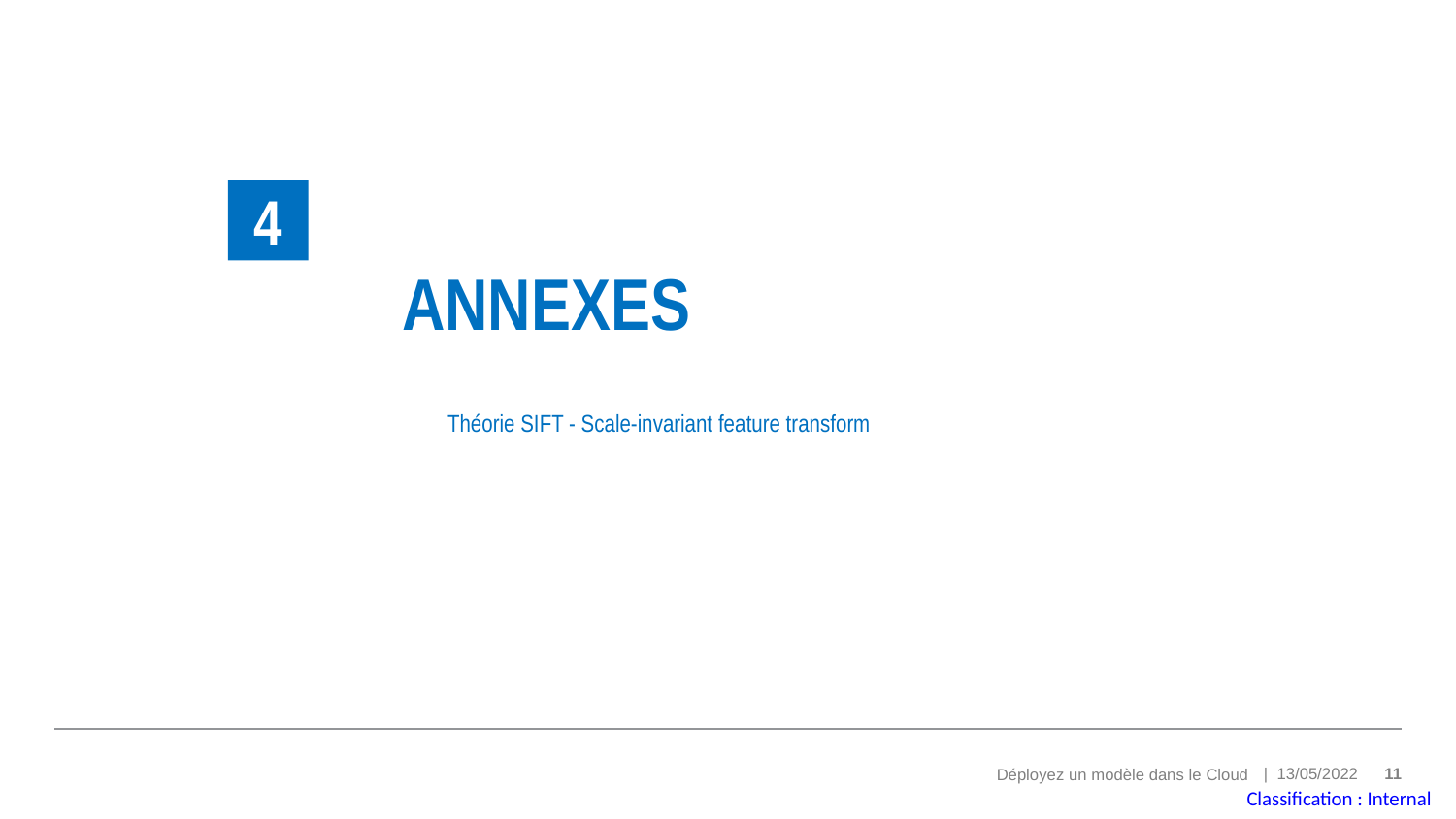

4
# Annexes Théorie SIFT - Scale-invariant feature transform